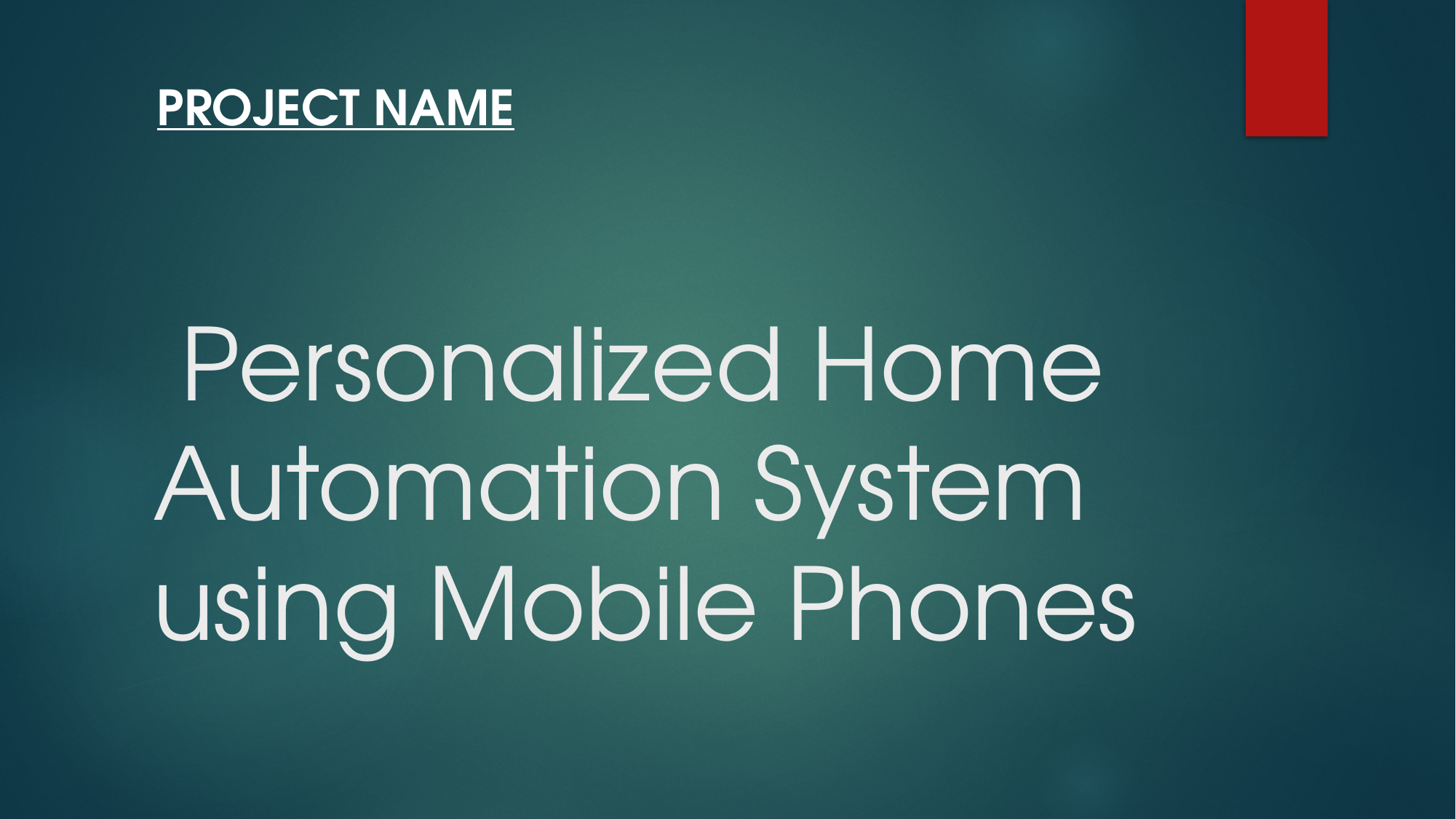

Project Name
# Personalized Home Automation System using Mobile Phones